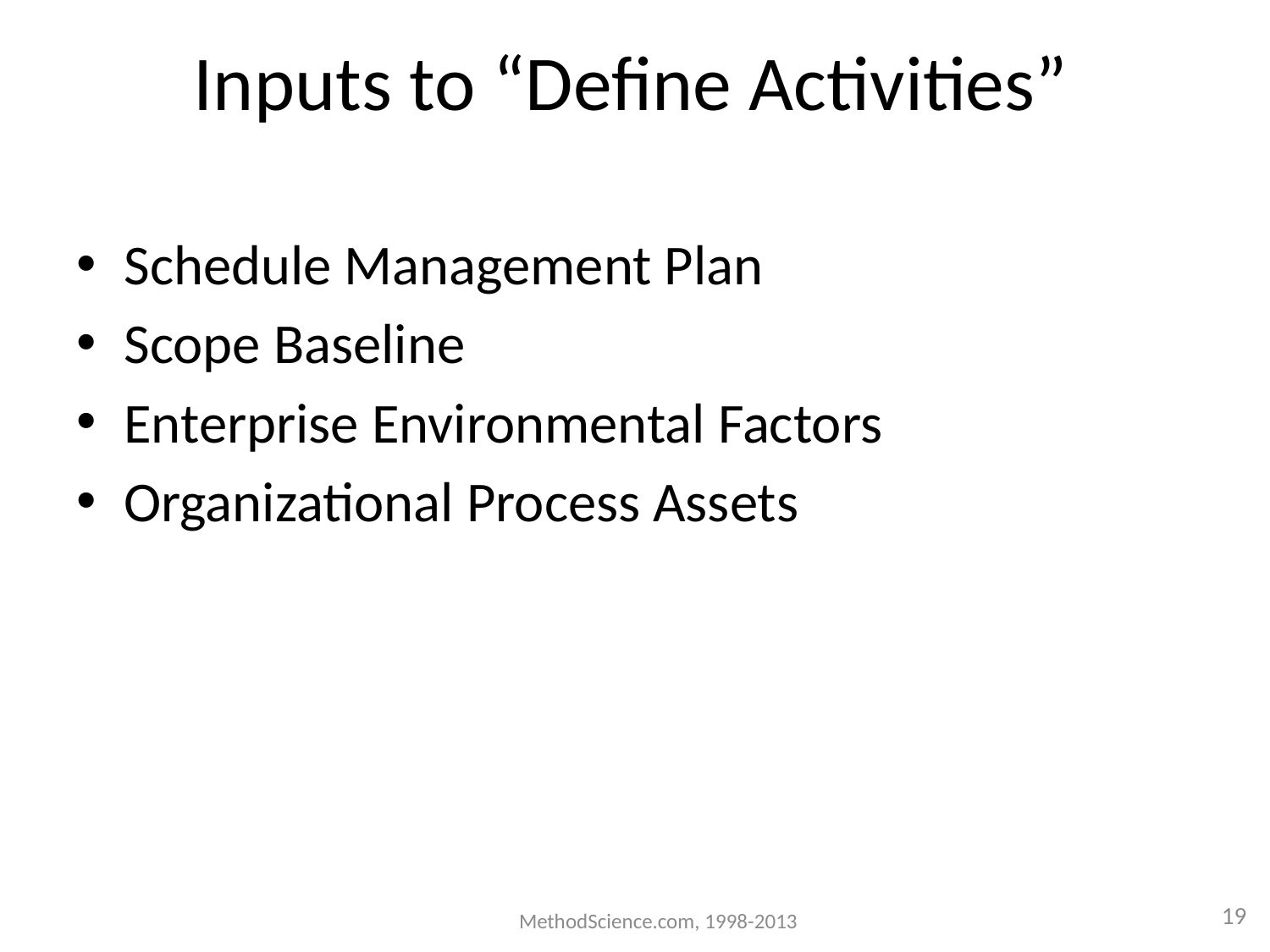

Schedule Management Plan
Scope Baseline
Enterprise Environmental Factors
Organizational Process Assets

# Inputs to “Define Activities”
MethodScience.com, 1998-2013
19